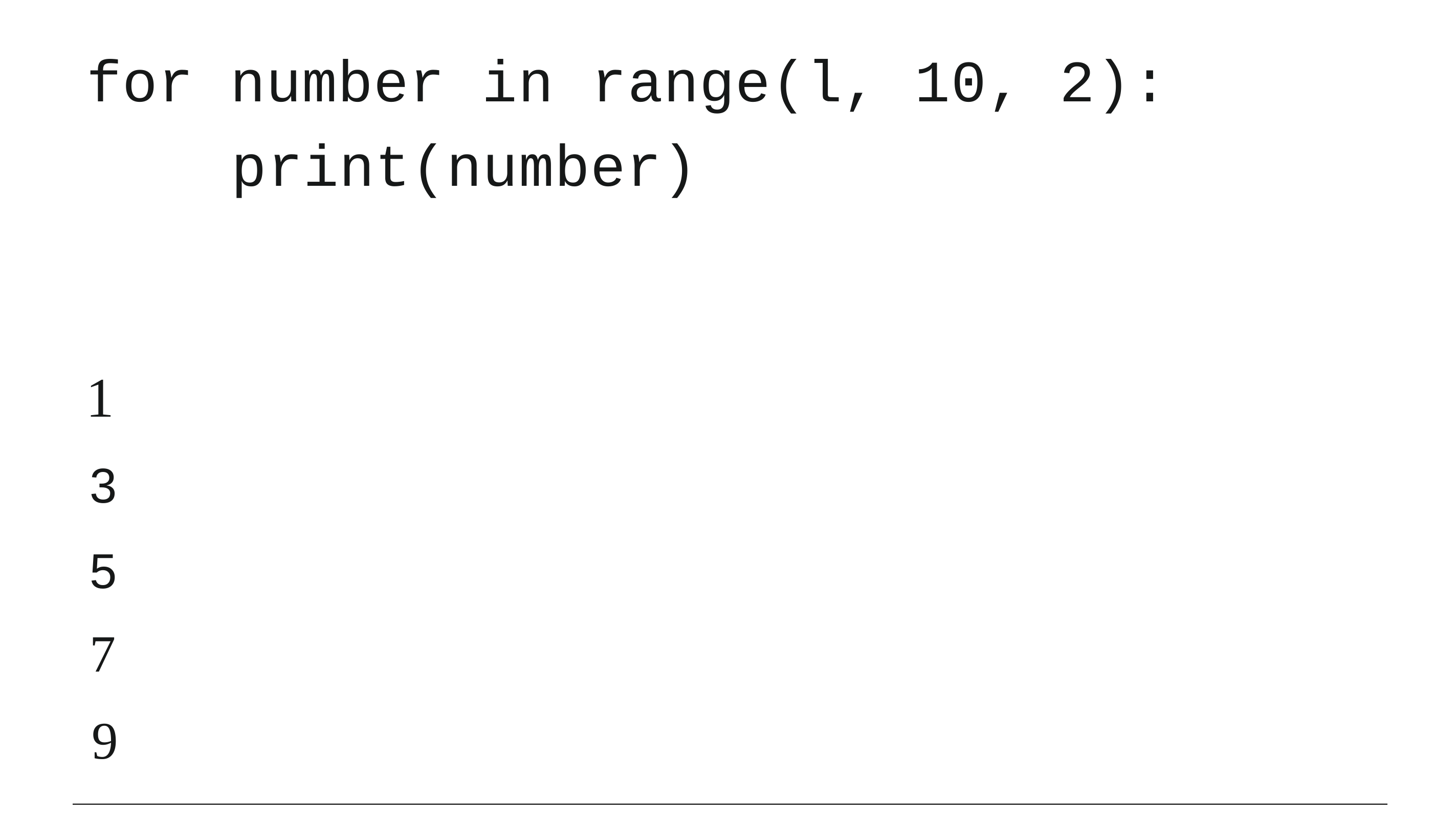

# for number in range(l, 10, 2):  print(number)
1
3
5
7
9